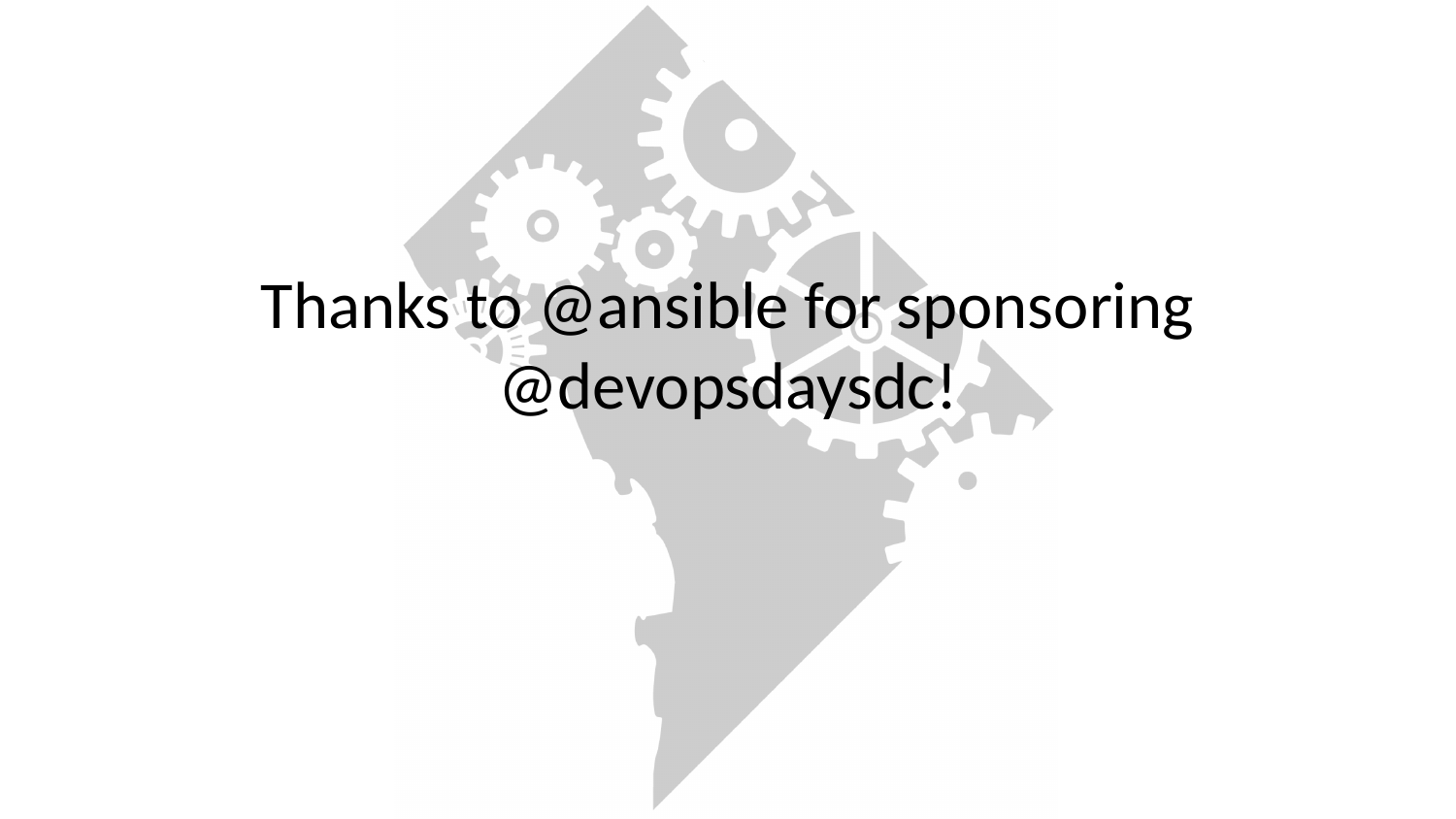

# Thanks to @ansible for sponsoring @devopsdaysdc!